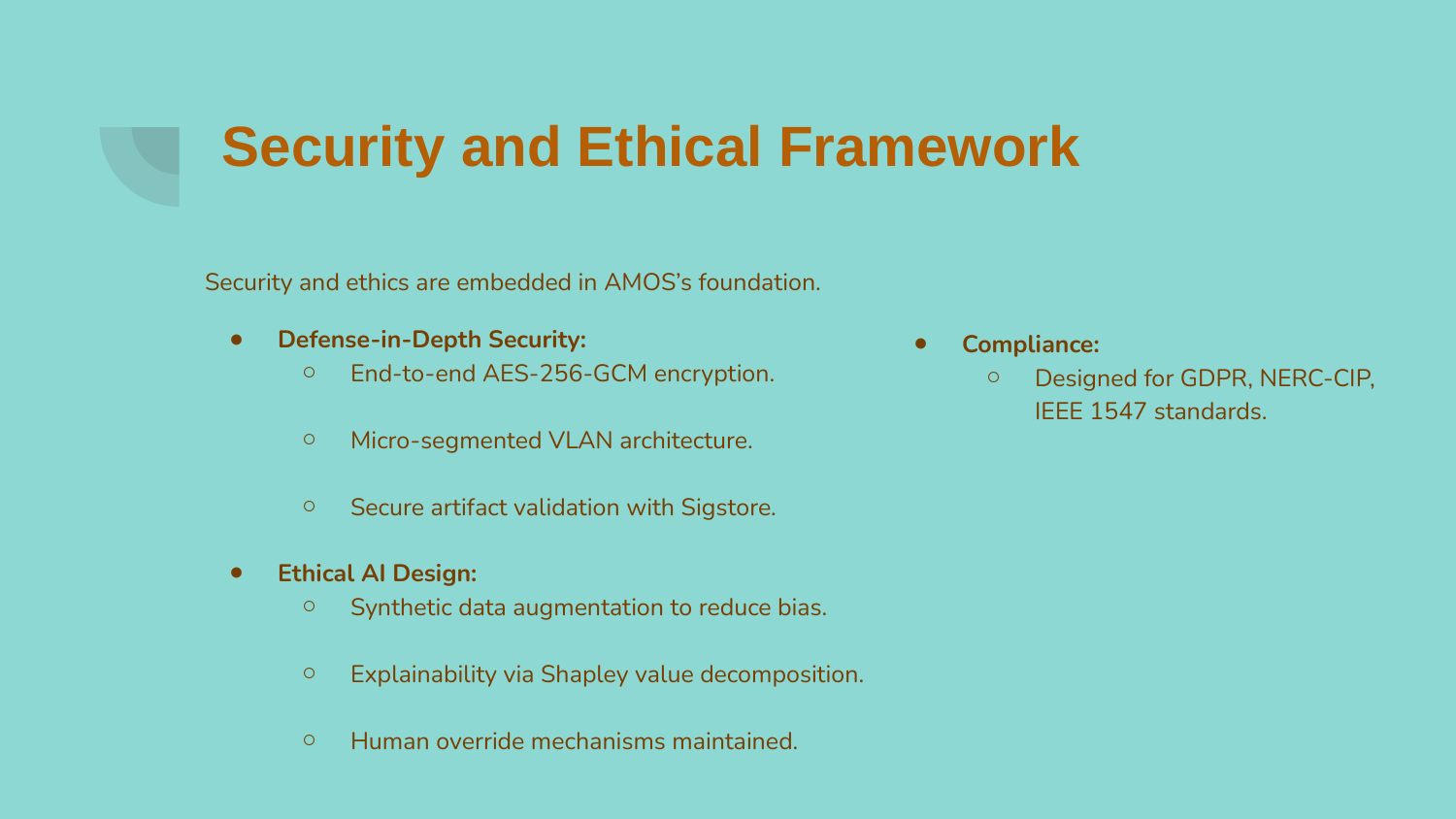

# Security and Ethical Framework
Security and ethics are embedded in AMOS’s foundation.
Defense-in-Depth Security:
End-to-end AES-256-GCM encryption.
Micro-segmented VLAN architecture.
Secure artifact validation with Sigstore.
Ethical AI Design:
Synthetic data augmentation to reduce bias.
Explainability via Shapley value decomposition.
Human override mechanisms maintained.
Compliance:
Designed for GDPR, NERC-CIP, IEEE 1547 standards.